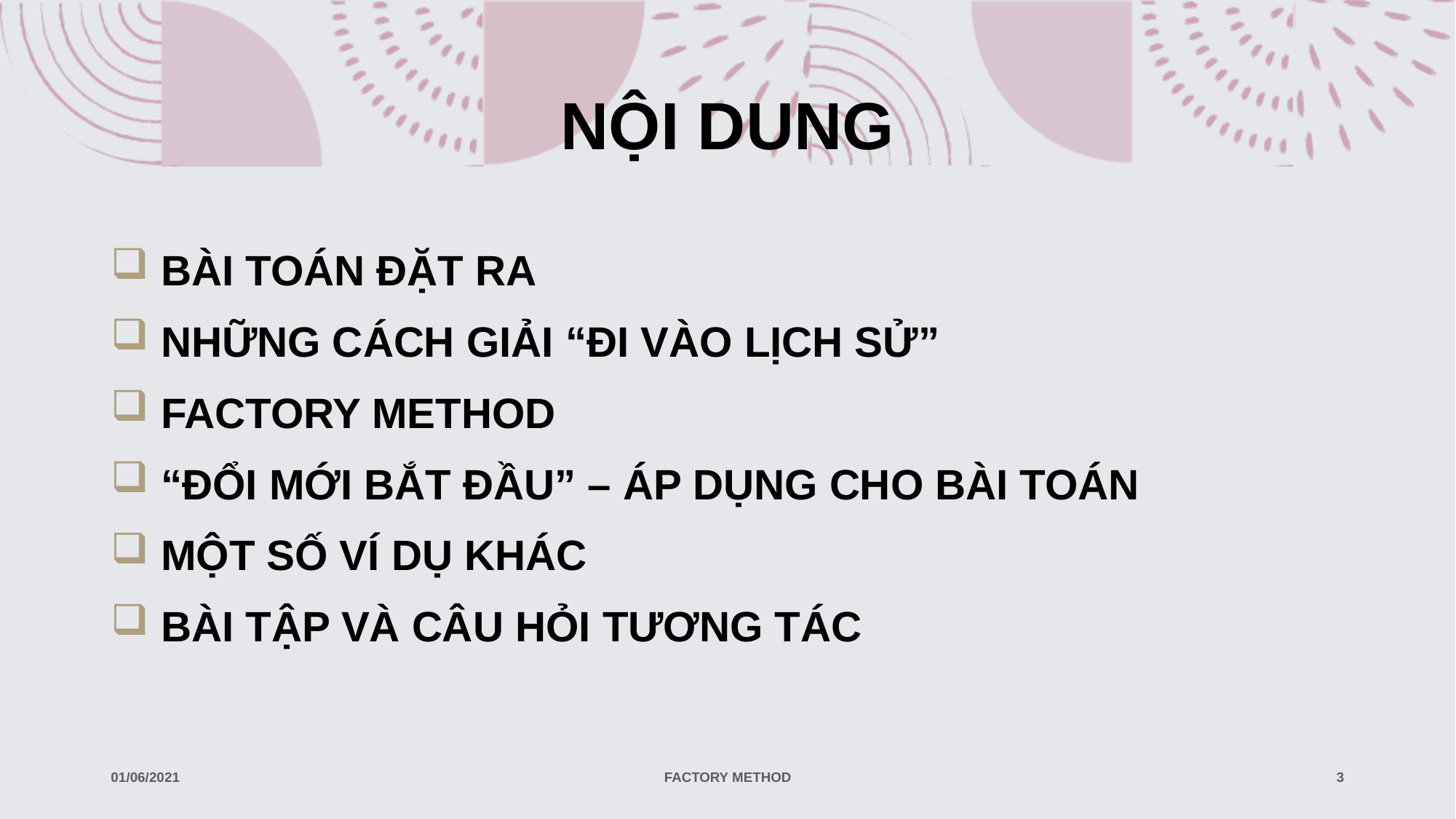

# NỘI DUNG
 BÀI TOÁN ĐẶT RA
 NHỮNG CÁCH GIẢI “ĐI VÀO LỊCH SỬ”
 FACTORY METHOD
 “ĐỔI MỚI BẮT ĐẦU” – ÁP DỤNG CHO BÀI TOÁN
 MỘT SỐ VÍ DỤ KHÁC
 BÀI TẬP VÀ CÂU HỎI TƯƠNG TÁC
01/06/2021
FACTORY METHOD
3